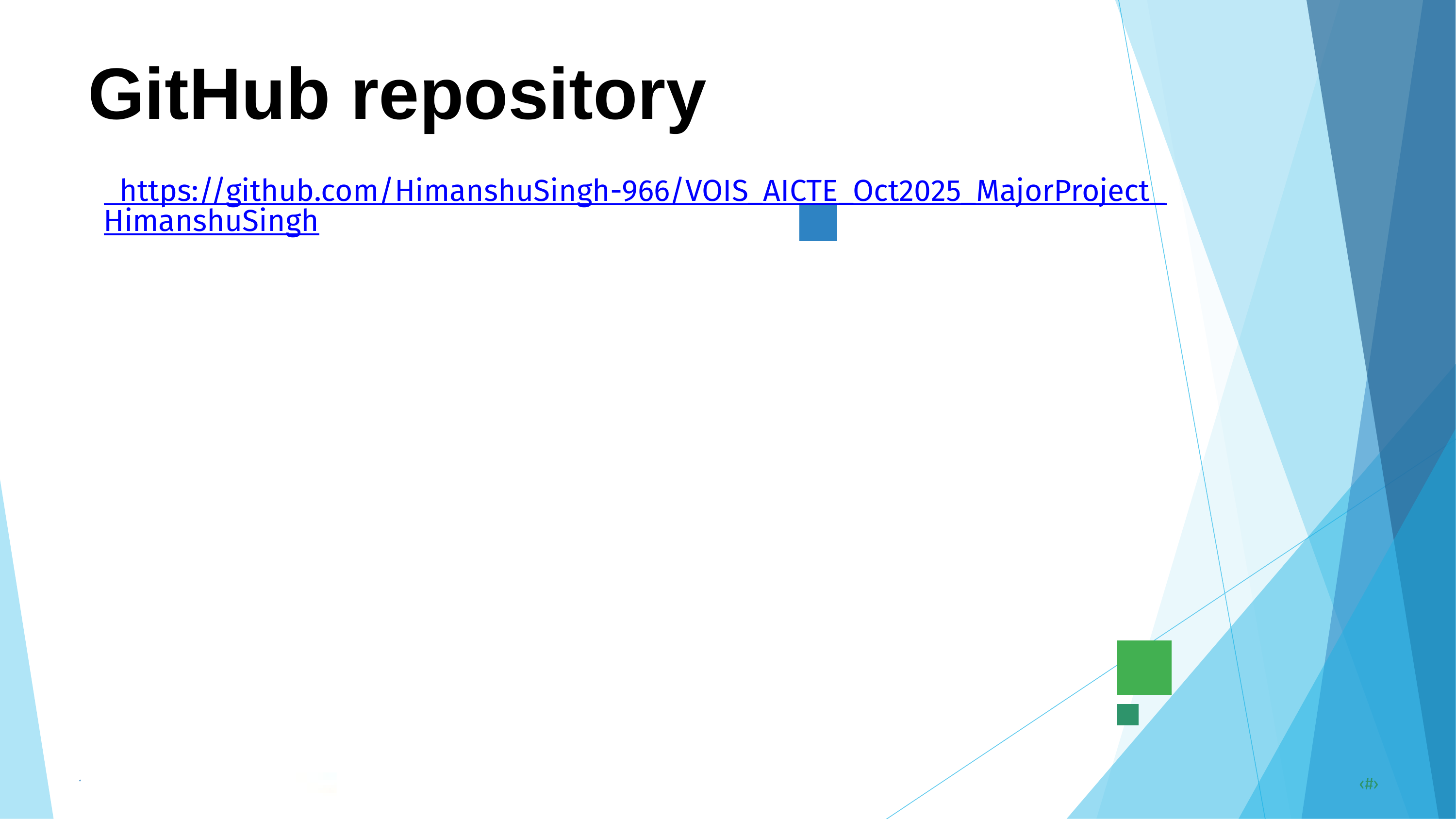

GitHub repository
  https://github.com/HimanshuSingh-966/VOIS_AICTE_Oct2025_MajorProject_HimanshuSingh

10/15/2025

Annual Review

‹#›